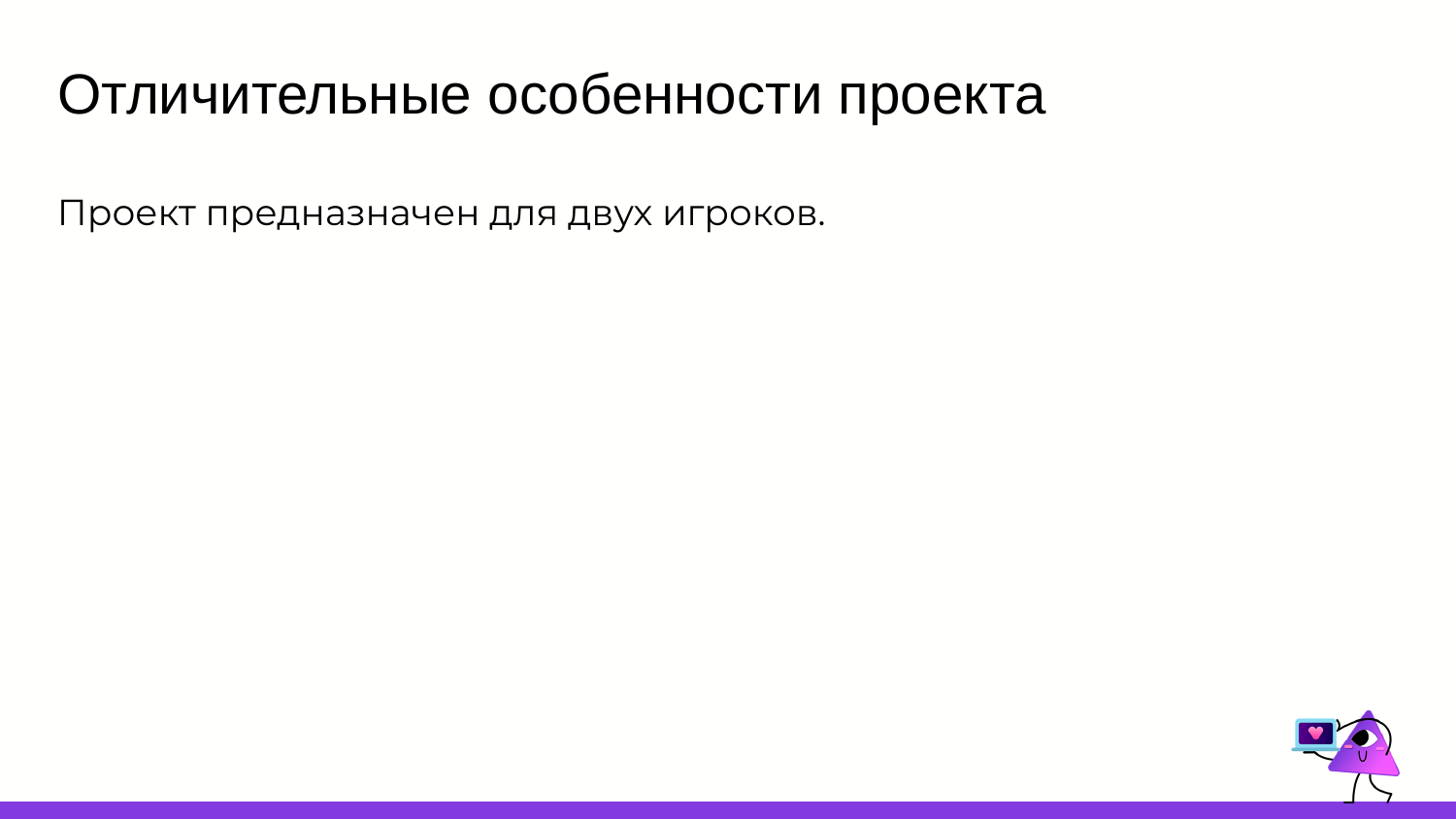

# Отличительные особенности проекта
Проект предназначен для двух игроков.